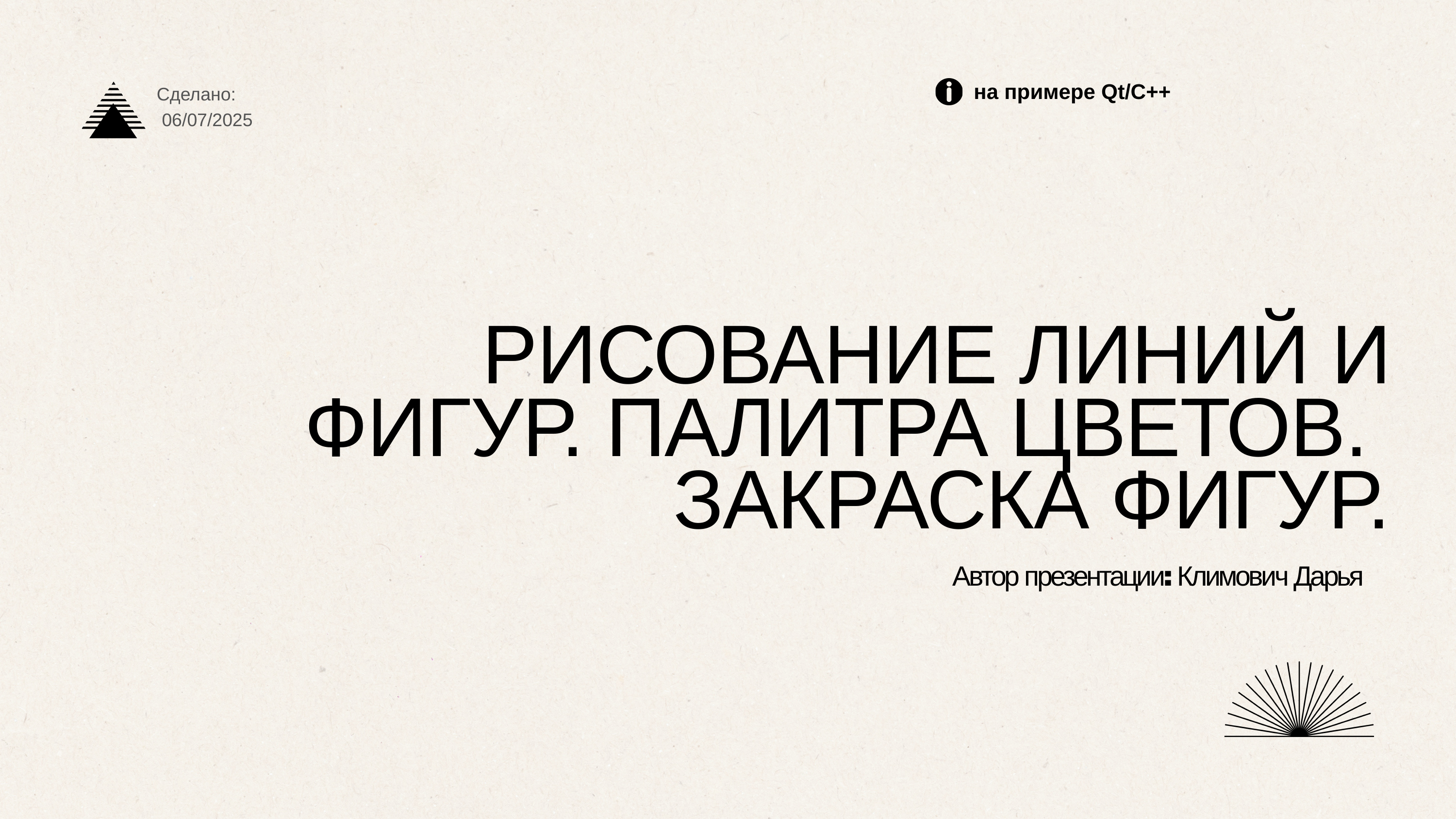

на примере Qt/C++

Сделано:
 06/07/2025

 РИСОВАНИЕ ЛИНИЙ И ФИГУР. ПАЛИТРА ЦВЕТОВ.
 ЗАКРАСКА ФИГУР.

Автор презентации: Климович Дарья